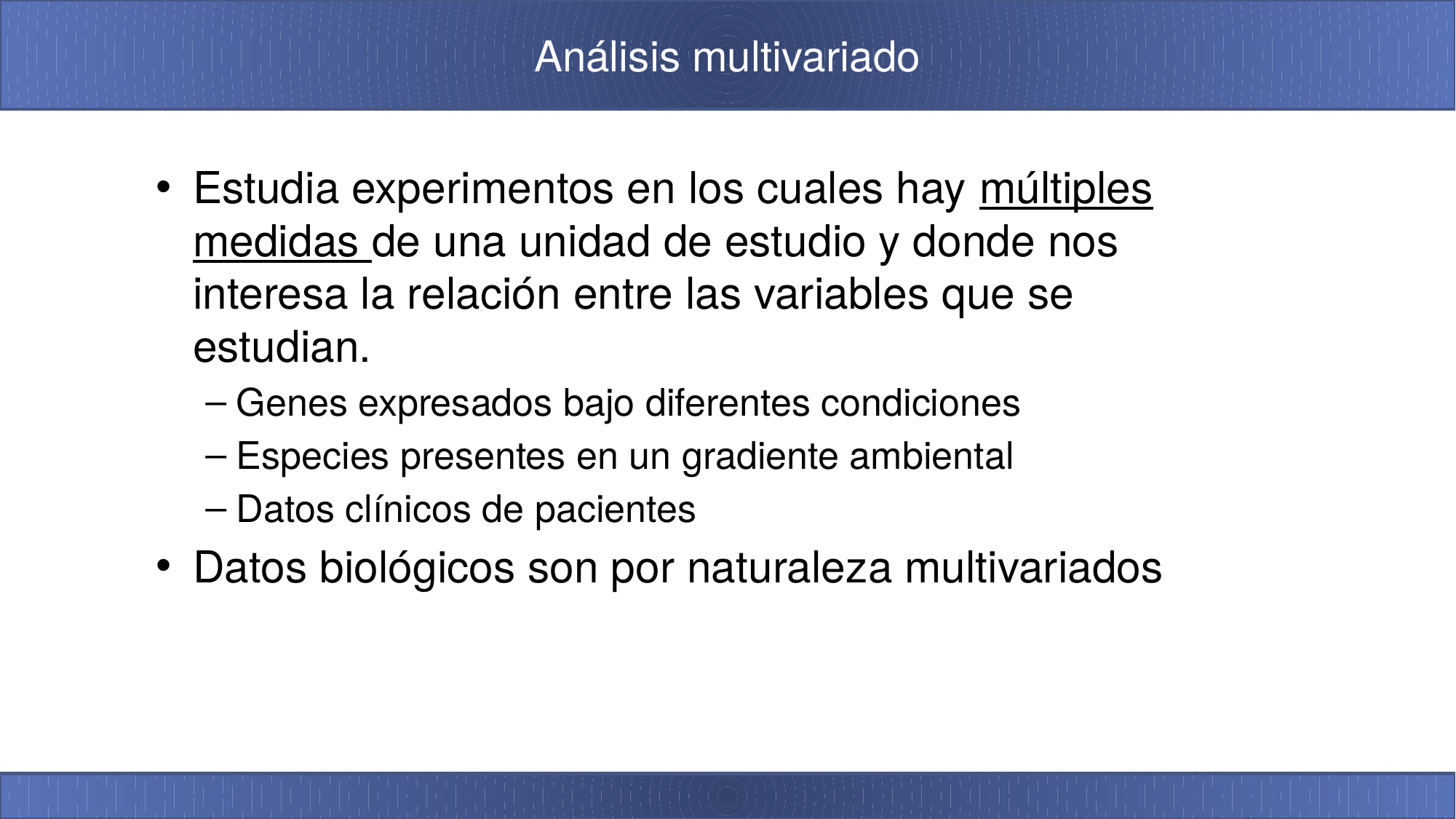

# Análisis multivariado
Estudia experimentos en los cuales hay múltiples medidas de una unidad de estudio y donde nos interesa la relación entre las variables que se estudian.
Genes expresados bajo diferentes condiciones
Especies presentes en un gradiente ambiental
Datos clínicos de pacientes
Datos biológicos son por naturaleza multivariados